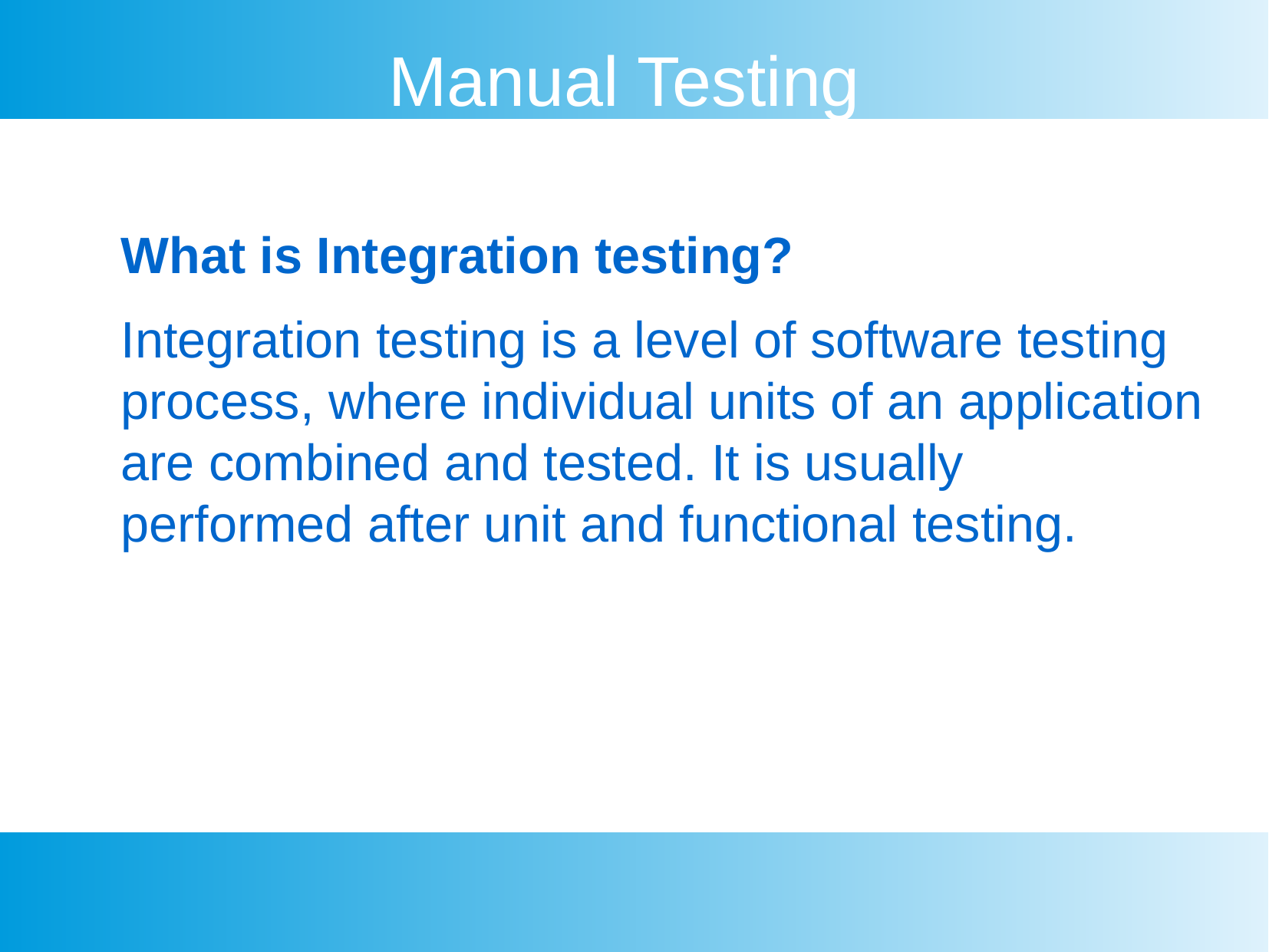

Manual Testing
What is Integration testing?
Integration testing is a level of software testing process, where individual units of an application are combined and tested. It is usually performed after unit and functional testing.